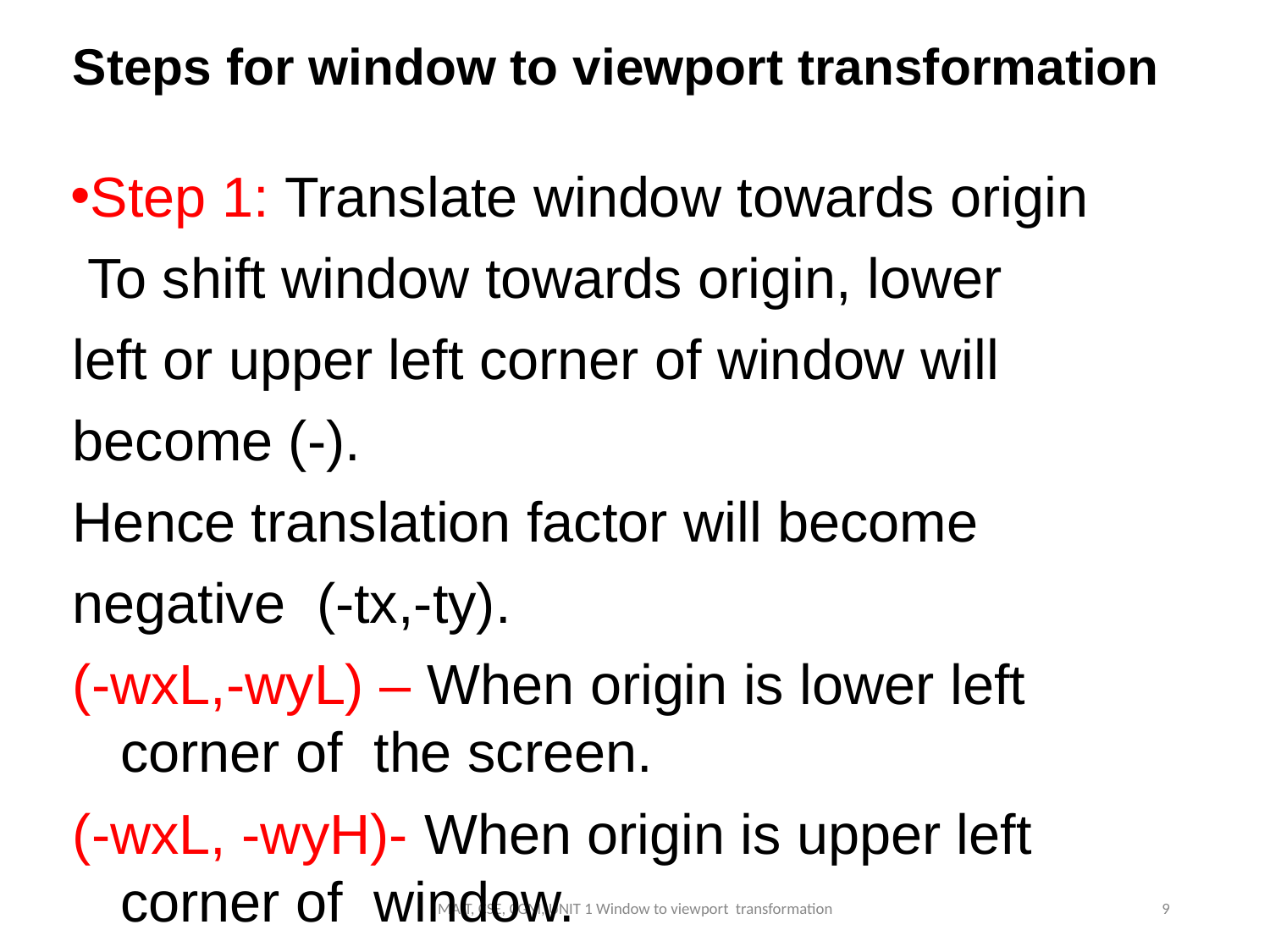

# Steps for window to viewport transformation
Step 1: Translate window towards origin  To shift window towards origin, lower left or upper left corner of window will become (-).
Hence translation factor will become negative  (-tx,-ty).
(-wxL,-wyL) – When origin is lower left corner of  the screen.
(-wxL, -wyH)- When origin is upper left corner of  window.
MAIT, CSE, CGM, UNIT 1 Window to viewport  transformation
9